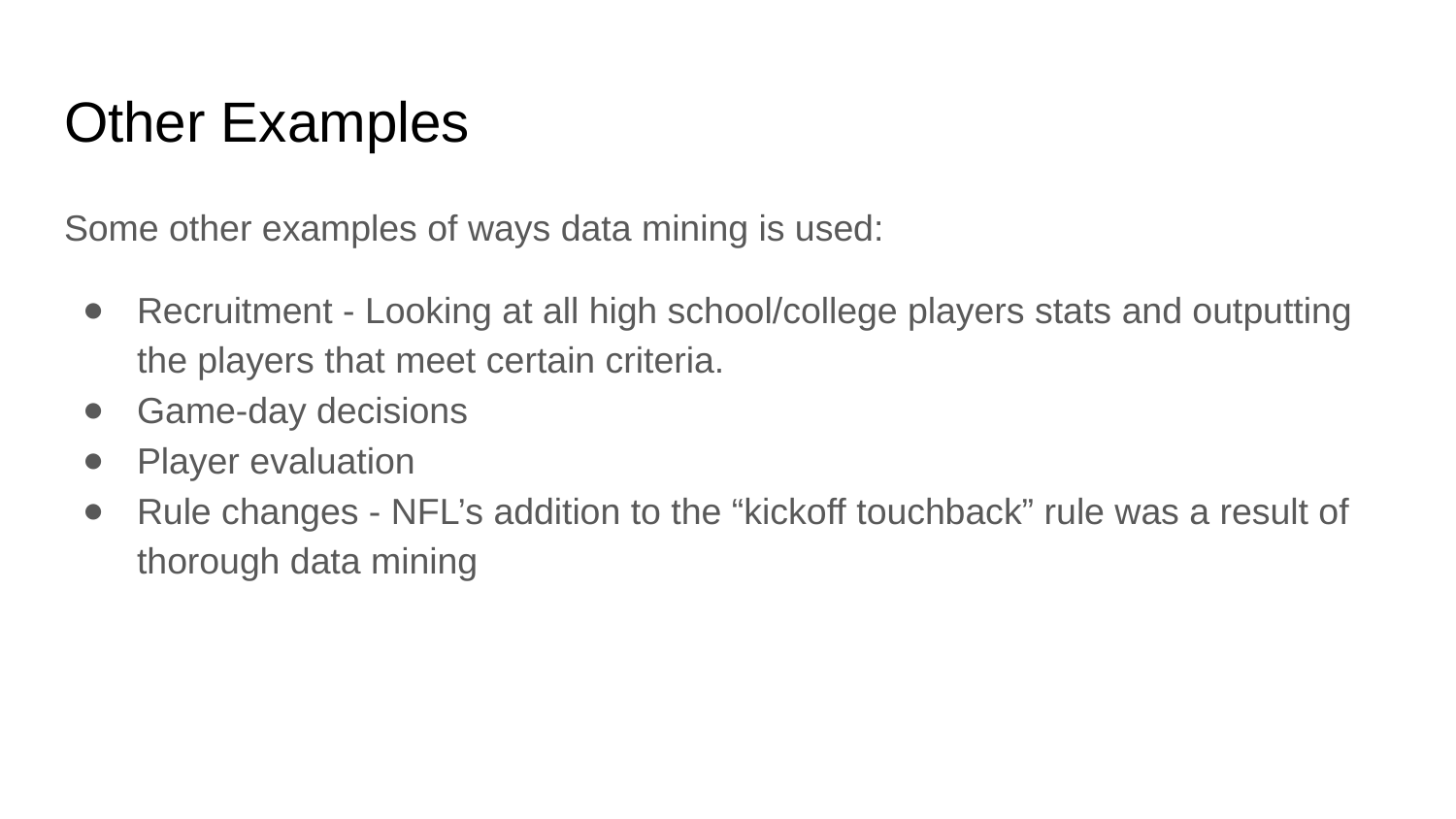

# Other Examples
Some other examples of ways data mining is used:
Recruitment - Looking at all high school/college players stats and outputting the players that meet certain criteria.
Game-day decisions
Player evaluation
Rule changes - NFL’s addition to the “kickoff touchback” rule was a result of thorough data mining